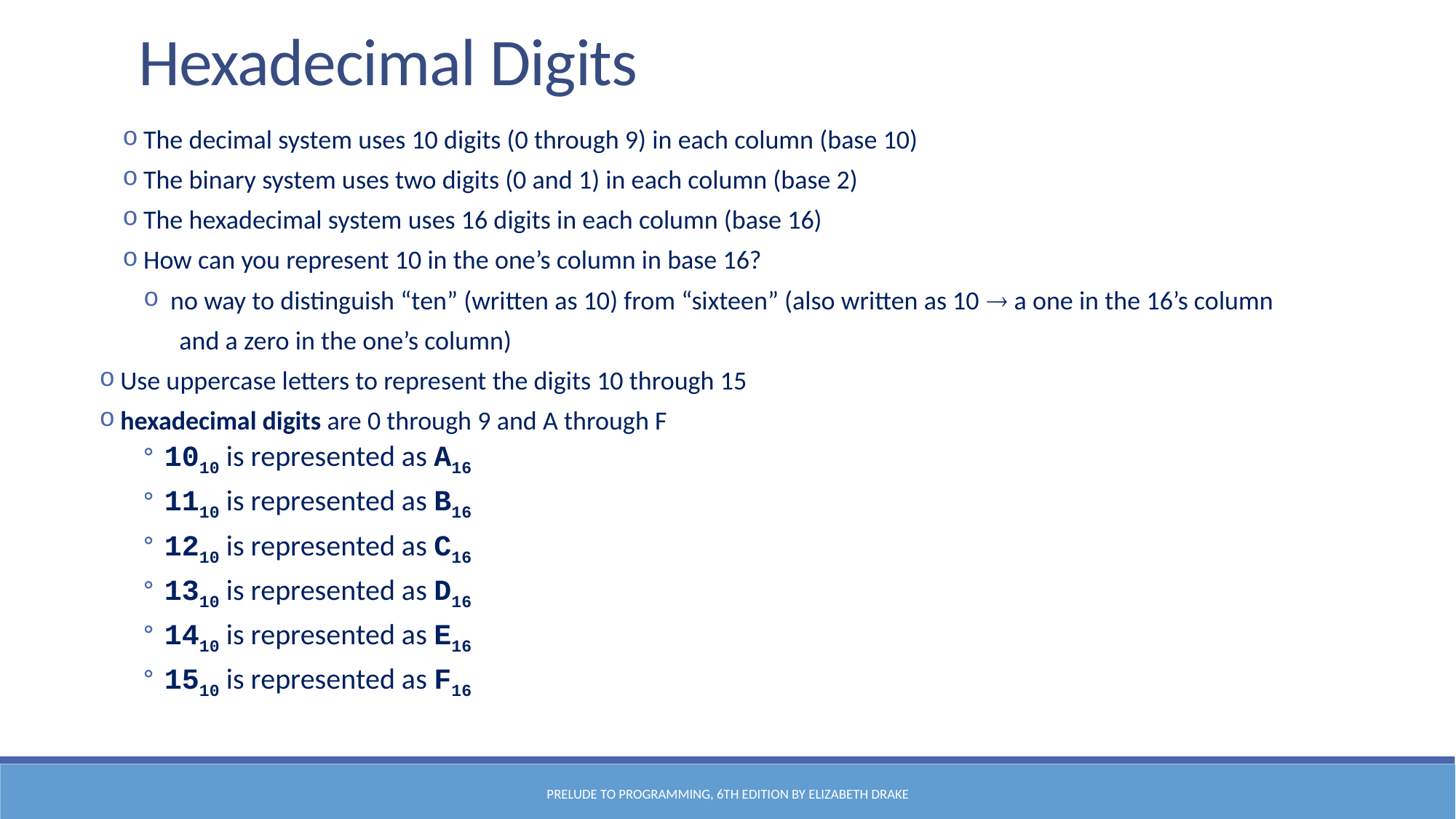

Hexadecimal Digits
The decimal system uses 10 digits (0 through 9) in each column (base 10)
The binary system uses two digits (0 and 1) in each column (base 2)
The hexadecimal system uses 16 digits in each column (base 16)
How can you represent 10 in the one’s column in base 16?
 no way to distinguish “ten” (written as 10) from “sixteen” (also written as 10 → a one in the 16’s column
      and a zero in the one’s column)
 Use uppercase letters to represent the digits 10 through 15
 hexadecimal digits are 0 through 9 and A through F
1010 is represented as A16
1110 is represented as B16
1210 is represented as C16
1310 is represented as D16
1410 is represented as E16
1510 is represented as F16

Prelude to Programming, 6th edition by Elizabeth Drake